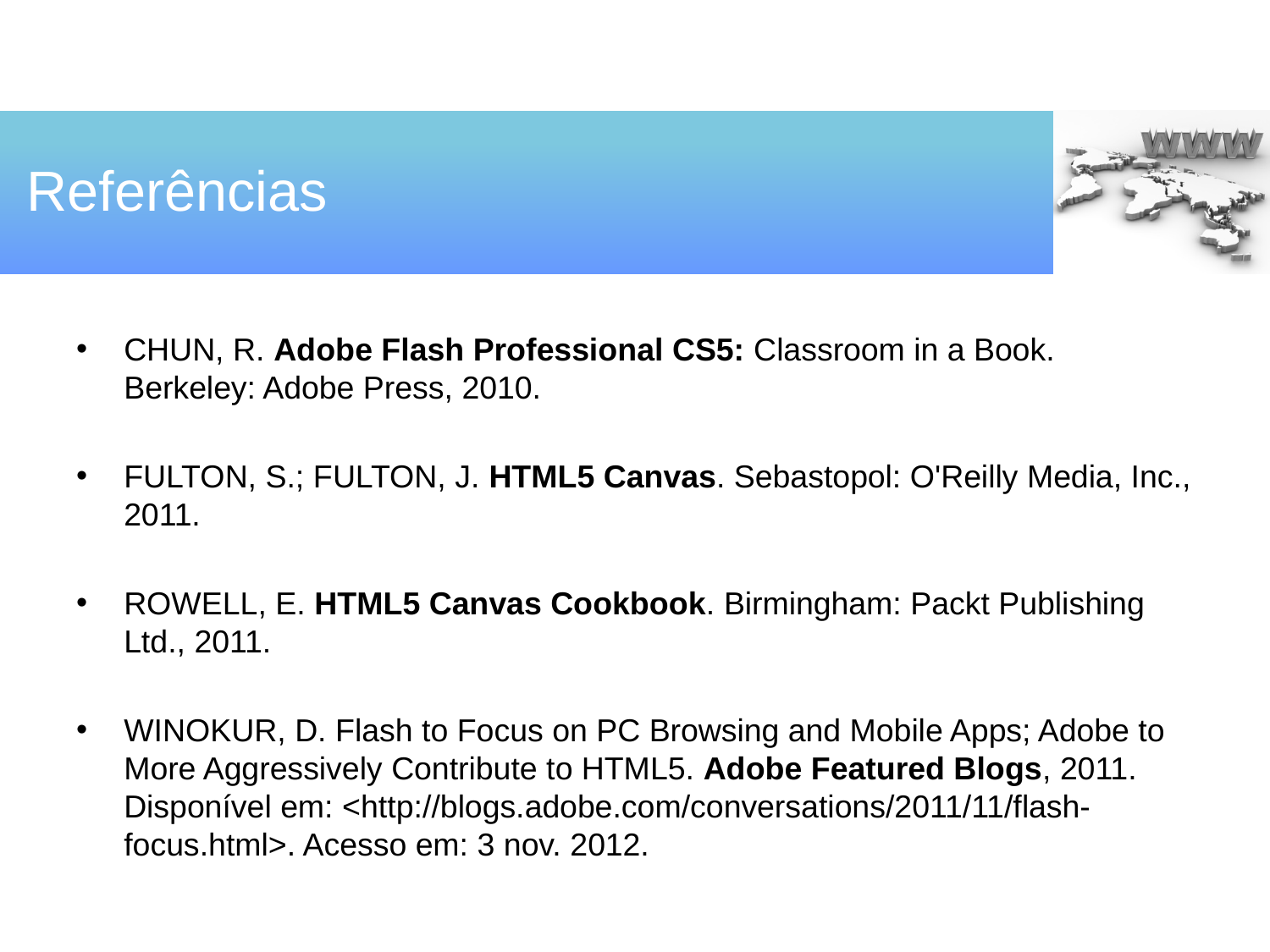

# Referências
CHUN, R. Adobe Flash Professional CS5: Classroom in a Book. Berkeley: Adobe Press, 2010.

FULTON, S.; FULTON, J. HTML5 Canvas. Sebastopol: O'Reilly Media, Inc., 2011.

ROWELL, E. HTML5 Canvas Cookbook. Birmingham: Packt Publishing Ltd., 2011.

WINOKUR, D. Flash to Focus on PC Browsing and Mobile Apps; Adobe to More Aggressively Contribute to HTML5. Adobe Featured Blogs, 2011. Disponível em: <http://blogs.adobe.com/conversations/2011/11/flash-focus.html>. Acesso em: 3 nov. 2012.